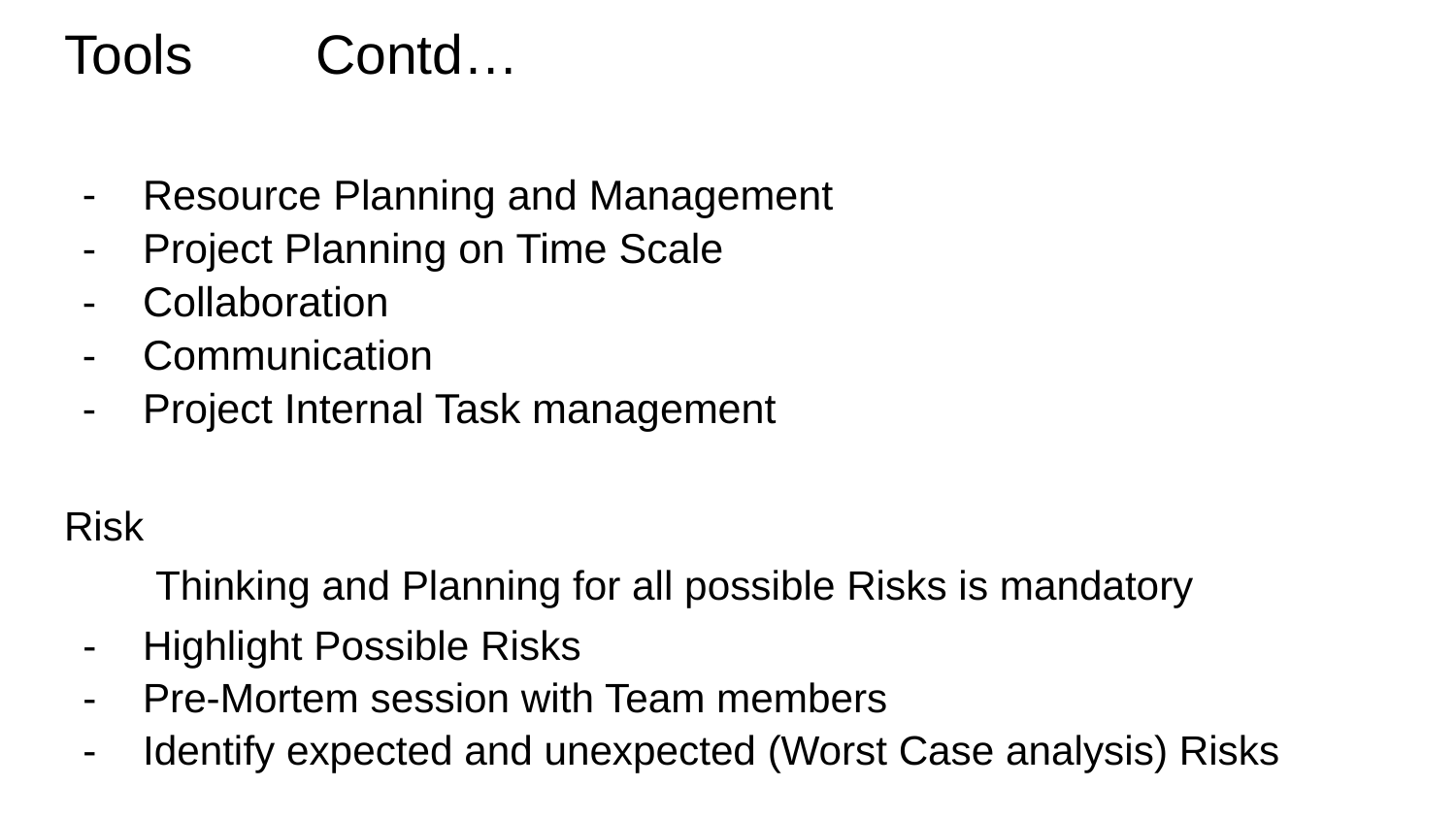

# Tools        Contd…
Resource Planning and Management
Project Planning on Time Scale
Collaboration
Communication
Project Internal Task management

Risk
        Thinking and Planning for all possible Risks is mandatory
Highlight Possible Risks
Pre-Mortem session with Team members
Identify expected and unexpected (Worst Case analysis) Risks